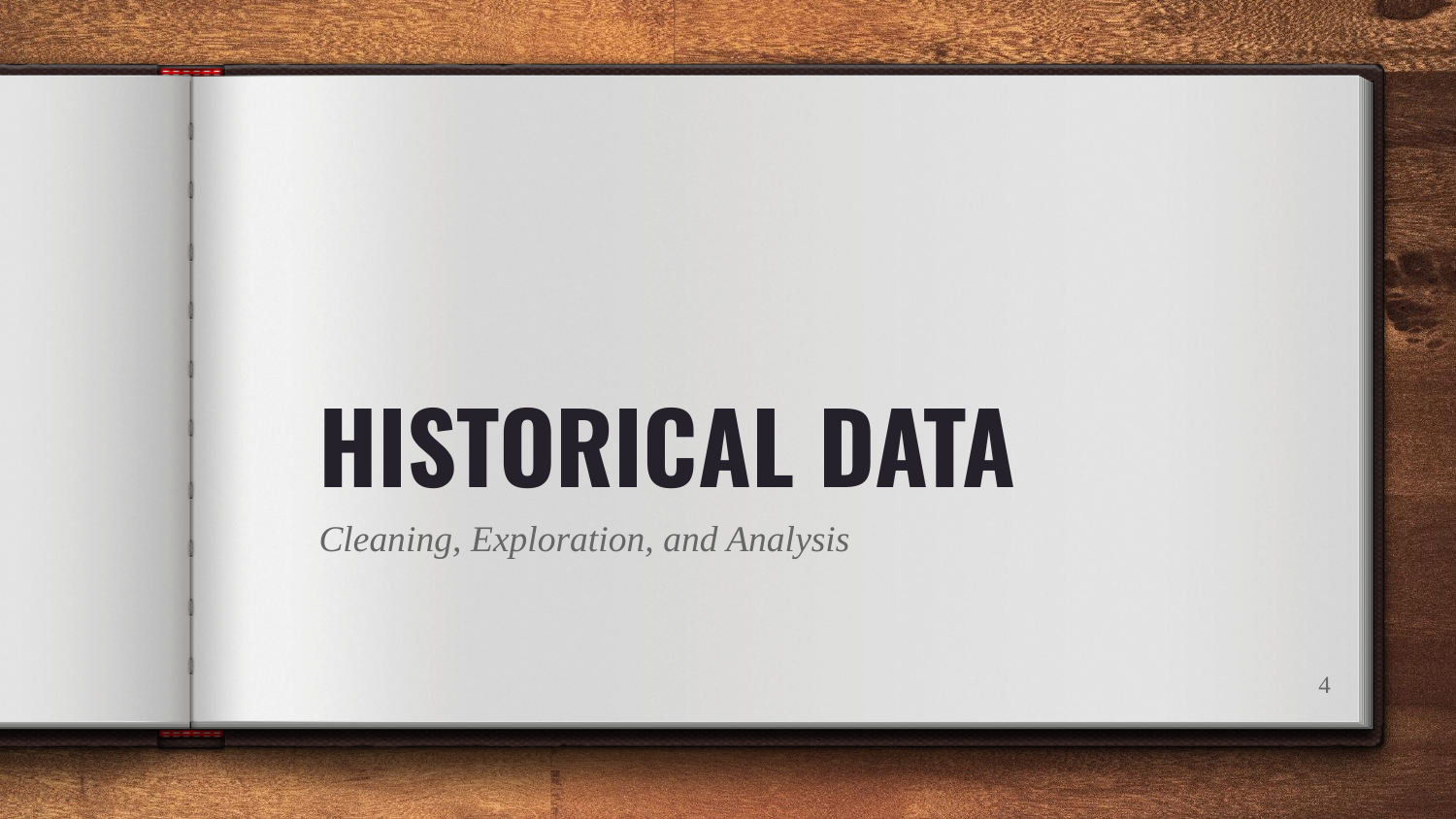

# HISTORICAL DATA
Cleaning, Exploration, and Analysis
4